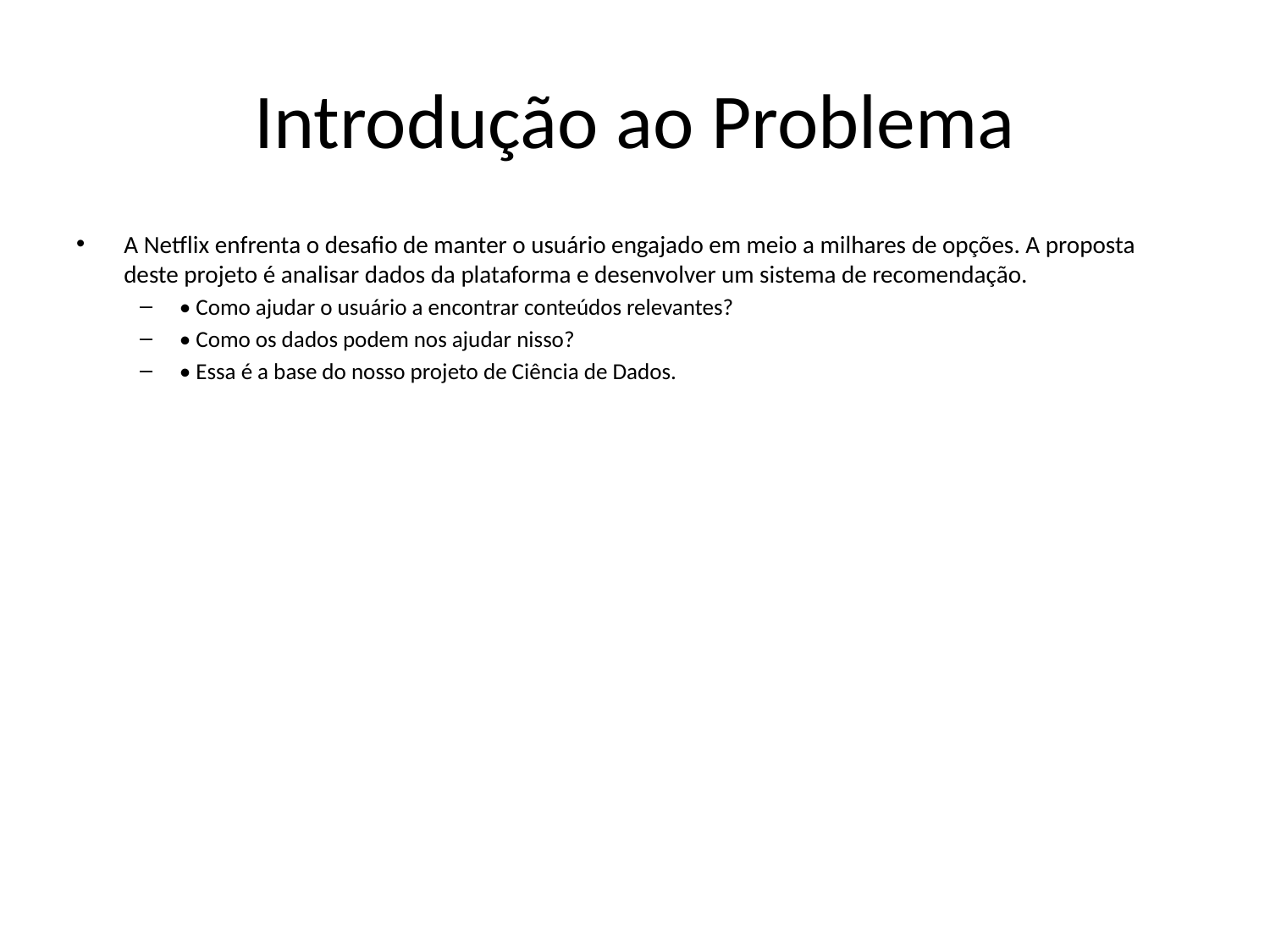

# Introdução ao Problema
A Netflix enfrenta o desafio de manter o usuário engajado em meio a milhares de opções. A proposta deste projeto é analisar dados da plataforma e desenvolver um sistema de recomendação.
• Como ajudar o usuário a encontrar conteúdos relevantes?
• Como os dados podem nos ajudar nisso?
• Essa é a base do nosso projeto de Ciência de Dados.